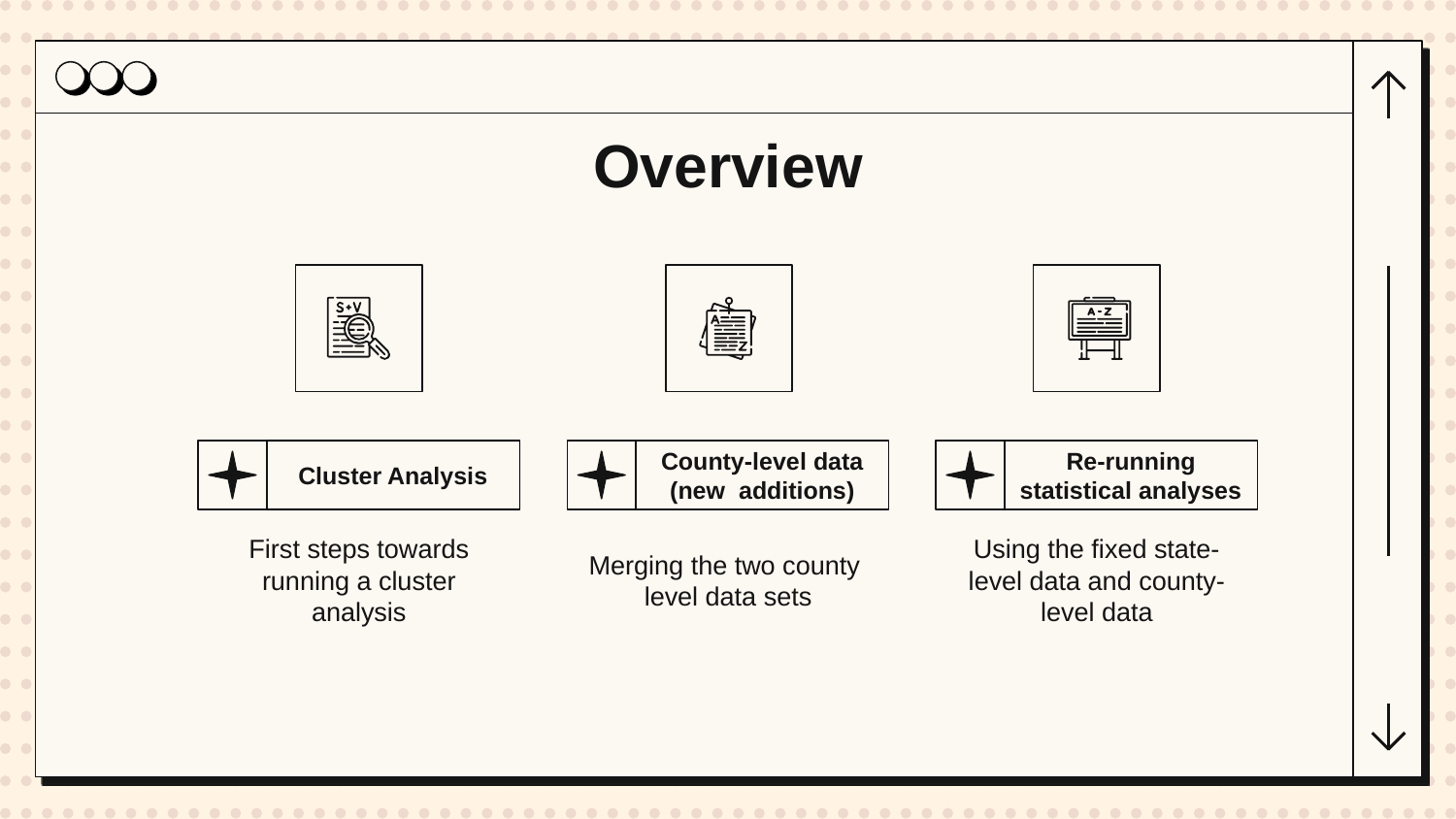

# Overview

Cluster Analysis
County-level data (new  additions)
Re-running statistical analyses
First steps towards running a cluster analysis
Merging the two county  level data sets
Using the fixed state-level data and county-level data